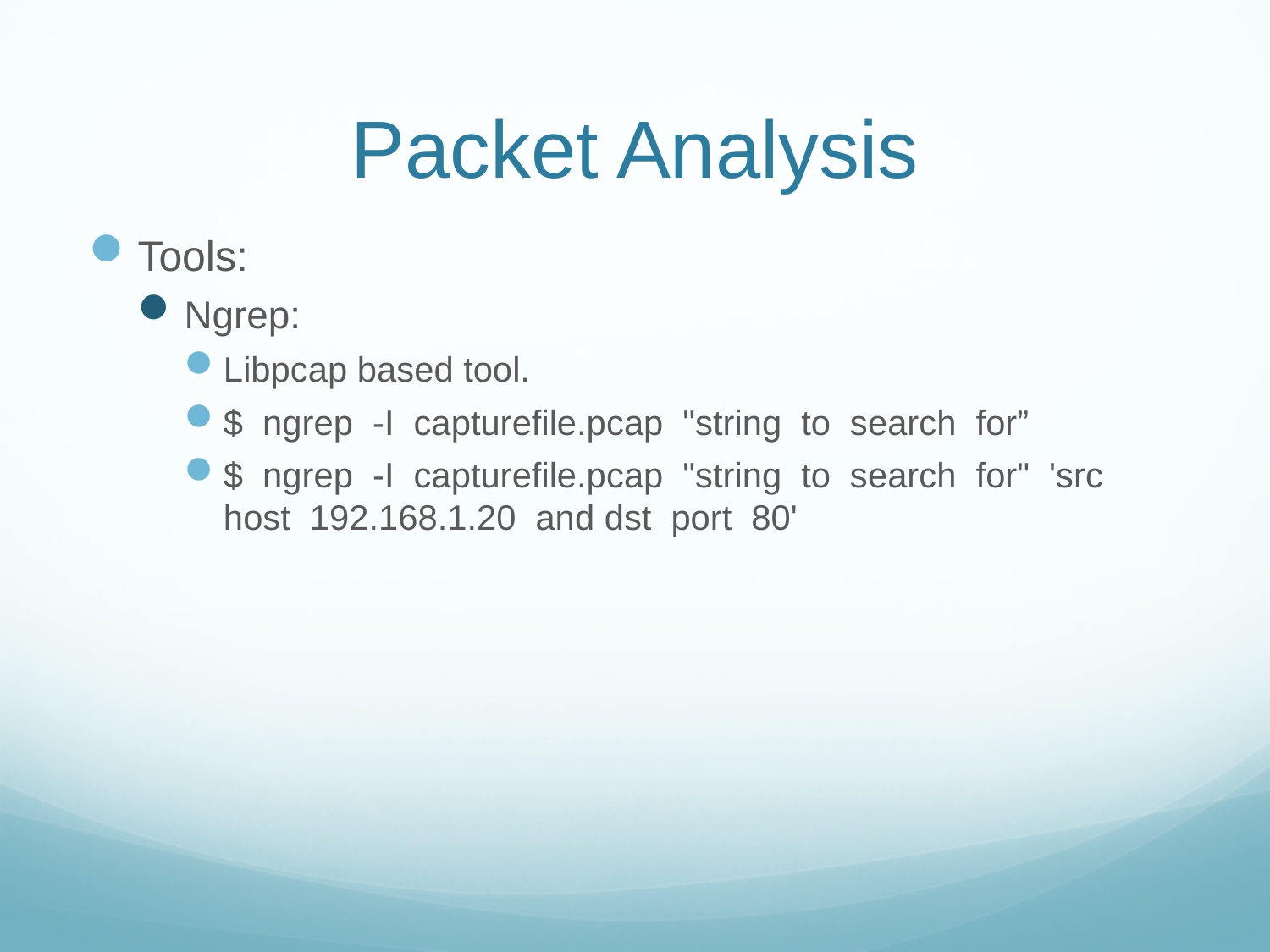

# Packet Analysis
Tools:
Ngrep:
Libpcap based tool.
$  ngrep  -I  capturefile.pcap  "string  to  search  for”
$  ngrep  -I  capturefile.pcap  "string  to  search  for"  'src  host  192.168.1.20  and dst  port  80'